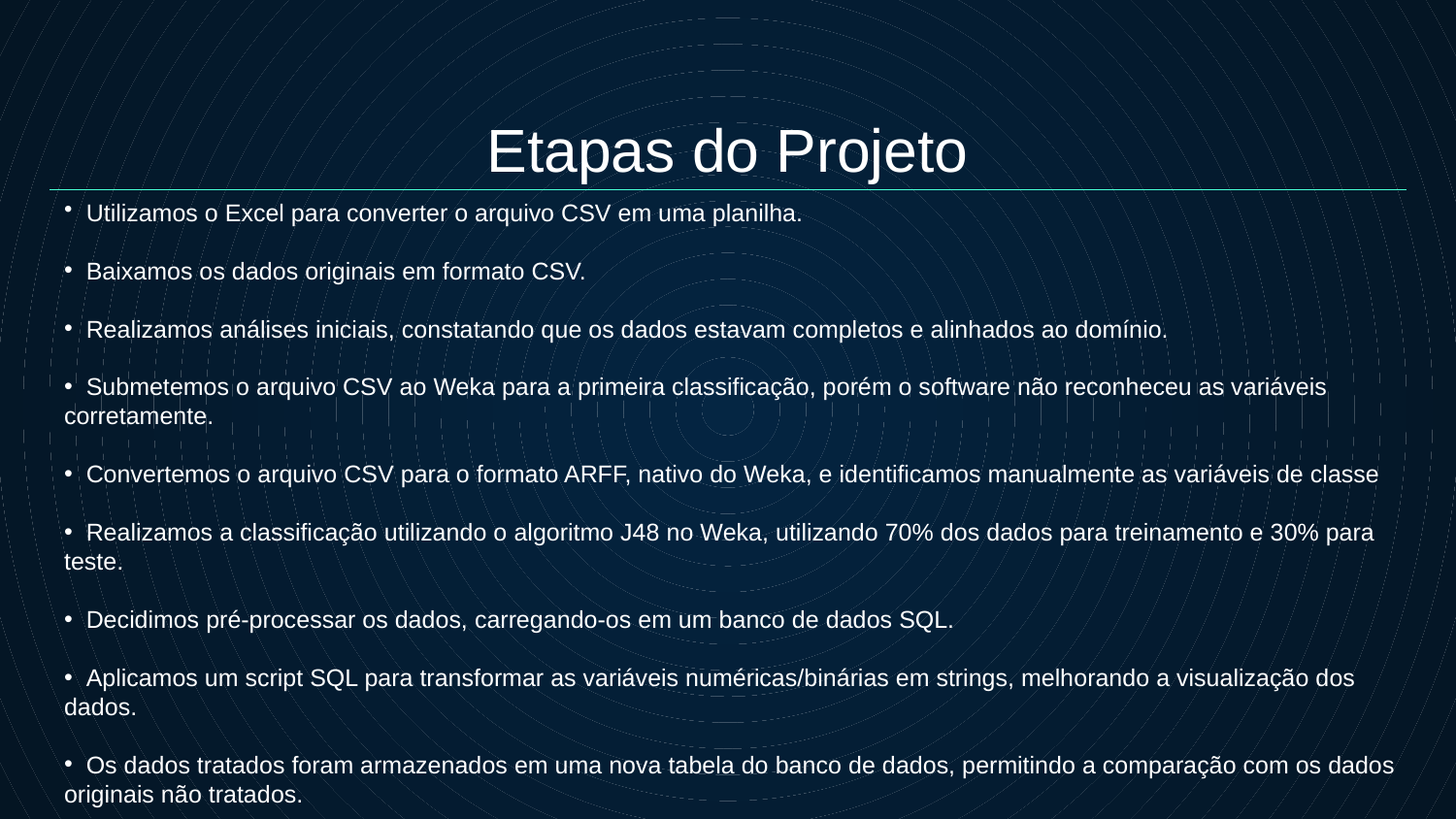

Etapas do Projeto
  Utilizamos o Excel para converter o arquivo CSV em uma planilha.

  Baixamos os dados originais em formato CSV.

  Realizamos análises iniciais, constatando que os dados estavam completos e alinhados ao domínio.

  Submetemos o arquivo CSV ao Weka para a primeira classificação, porém o software não reconheceu as variáveis corretamente.

  Convertemos o arquivo CSV para o formato ARFF, nativo do Weka, e identificamos manualmente as variáveis de classe

  Realizamos a classificação utilizando o algoritmo J48 no Weka, utilizando 70% dos dados para treinamento e 30% para teste.

  Decidimos pré-processar os dados, carregando-os em um banco de dados SQL.

  Aplicamos um script SQL para transformar as variáveis numéricas/binárias em strings, melhorando a visualização dos dados.

  Os dados tratados foram armazenados em uma nova tabela do banco de dados, permitindo a comparação com os dados originais não tratados.